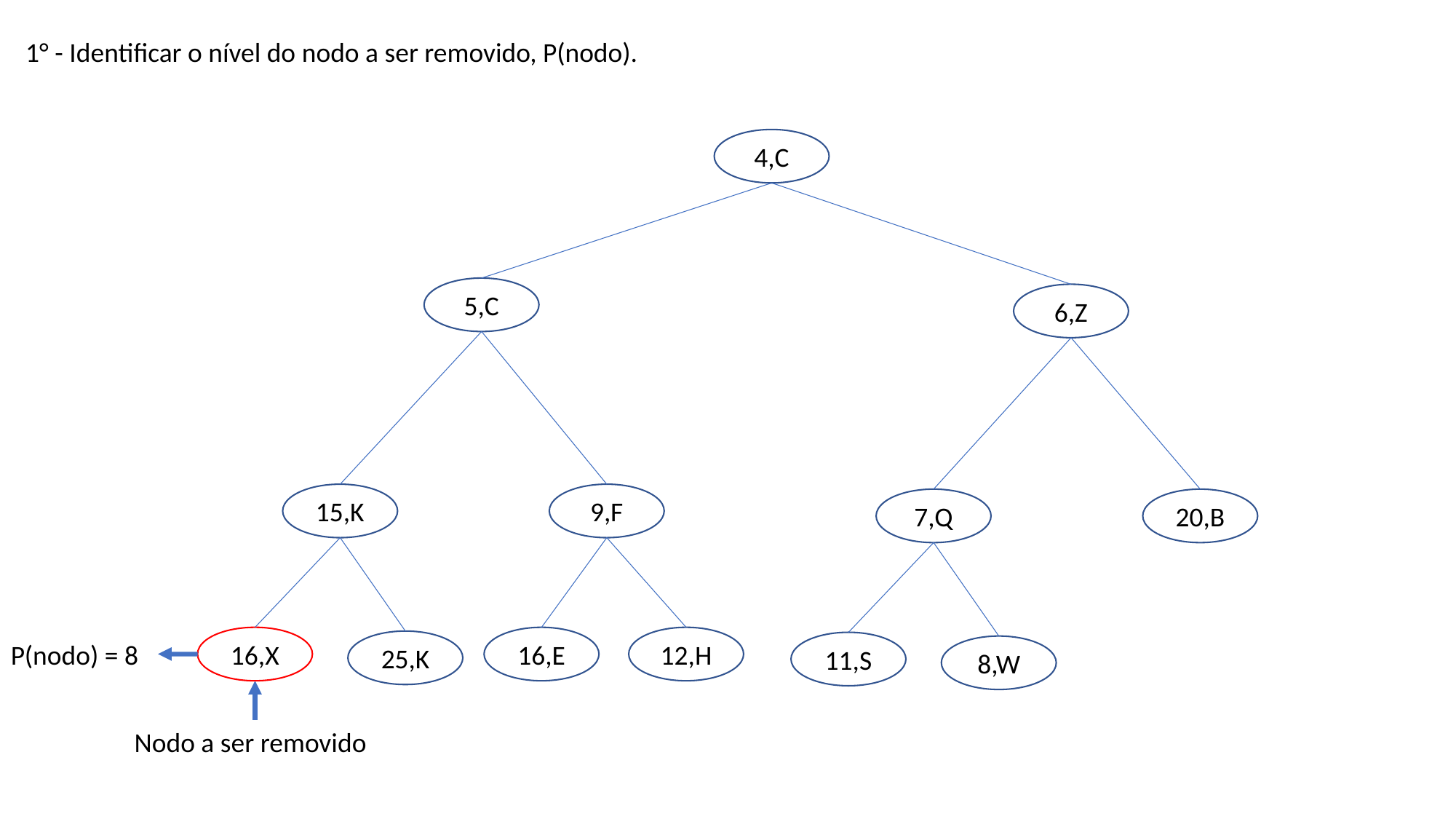

1° - Identificar o nível do nodo a ser removido, P(nodo).
4,C
5,C
6,Z
15,K
9,F
7,Q
20,B
16,X
16,E
12,H
25,K
11,S
8,W
P(nodo) = 8
Nodo a ser removido